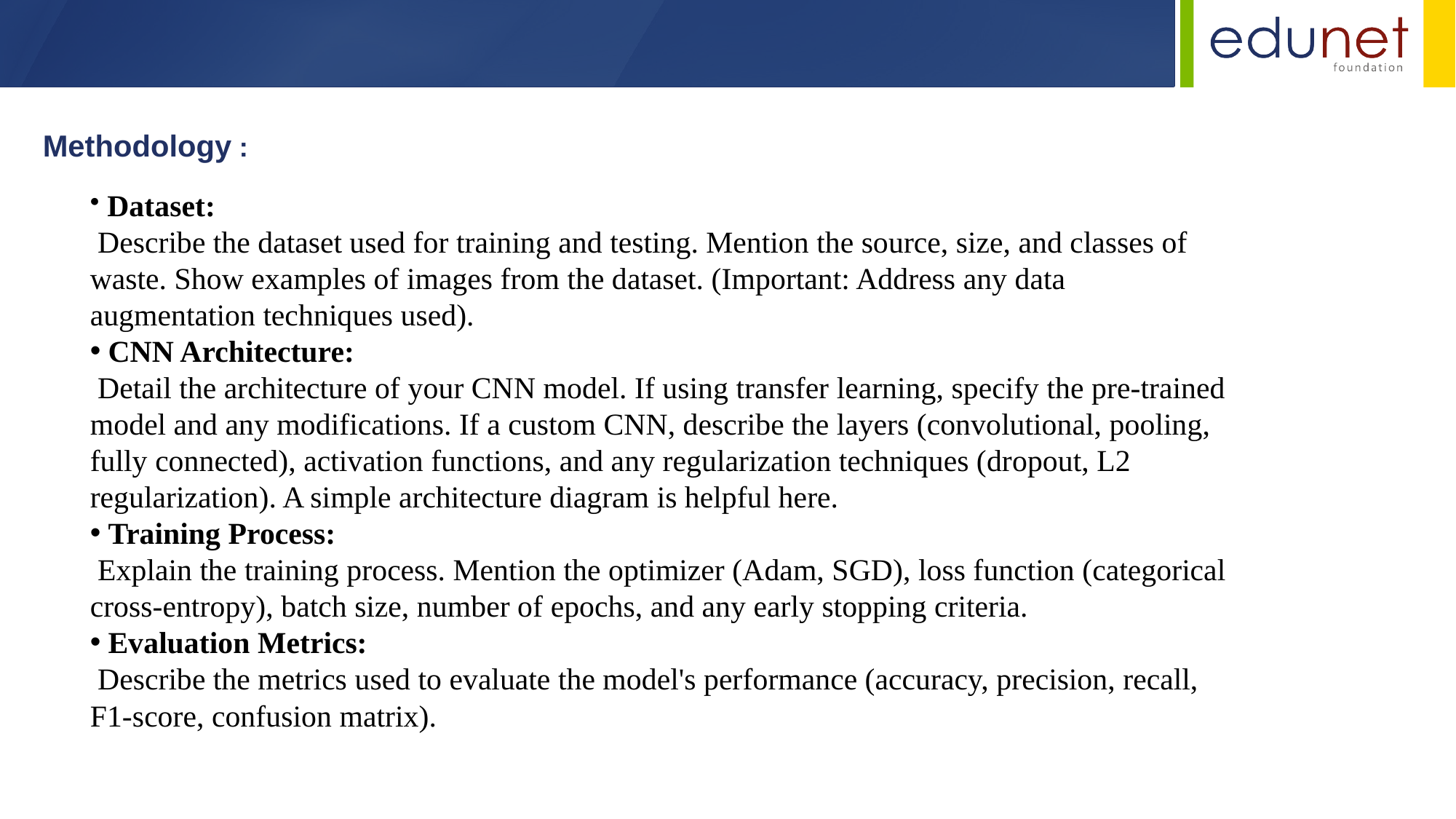

Methodology :
 Dataset:
 Describe the dataset used for training and testing. Mention the source, size, and classes of waste. Show examples of images from the dataset. (Important: Address any data augmentation techniques used).
 CNN Architecture:
 Detail the architecture of your CNN model. If using transfer learning, specify the pre-trained model and any modifications. If a custom CNN, describe the layers (convolutional, pooling, fully connected), activation functions, and any regularization techniques (dropout, L2 regularization). A simple architecture diagram is helpful here.
 Training Process:
 Explain the training process. Mention the optimizer (Adam, SGD), loss function (categorical cross-entropy), batch size, number of epochs, and any early stopping criteria.
 Evaluation Metrics:
 Describe the metrics used to evaluate the model's performance (accuracy, precision, recall, F1-score, confusion matrix).